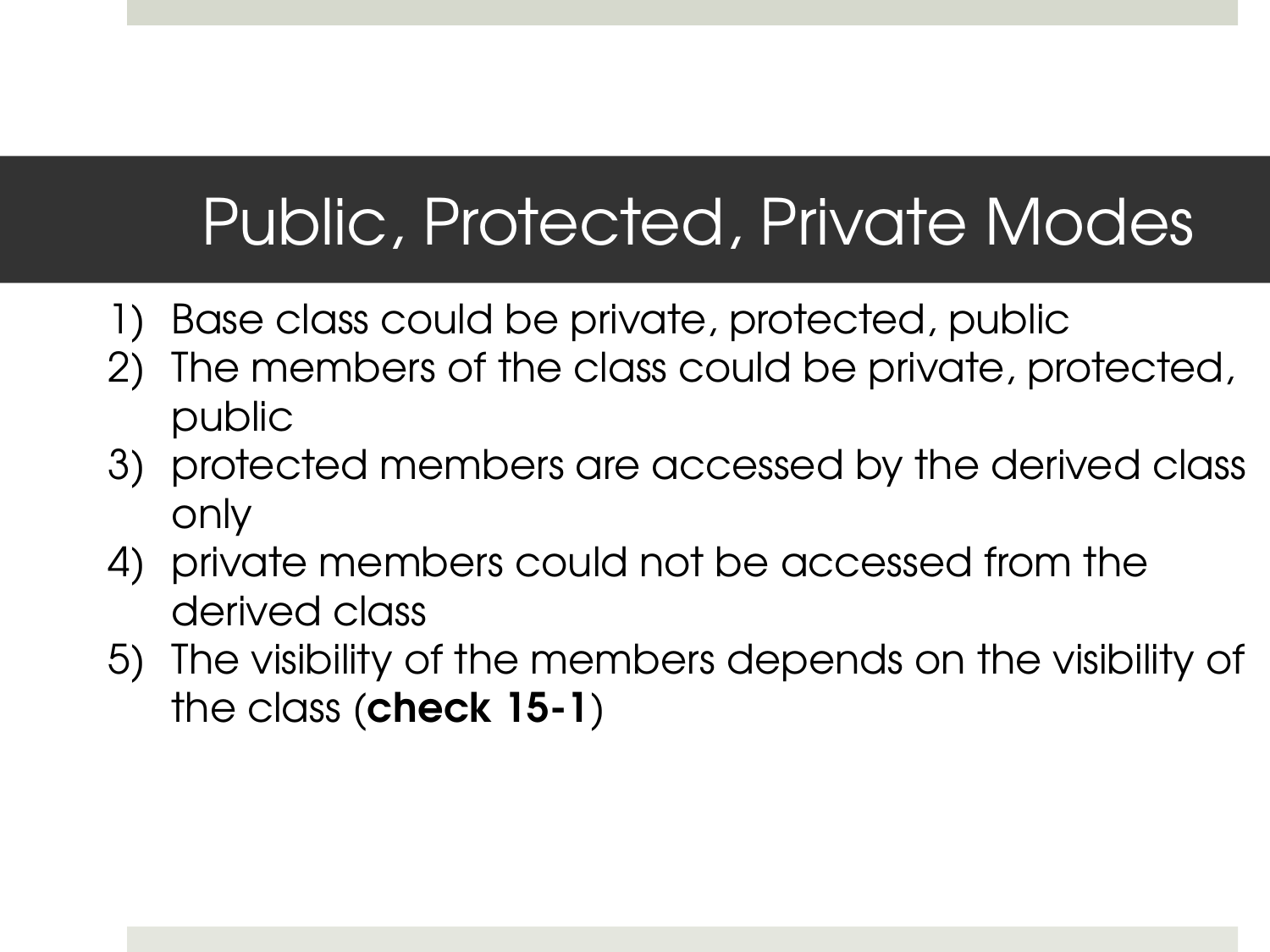

# Public, Protected, Private Modes
Base class could be private, protected, public
The members of the class could be private, protected, public
protected members are accessed by the derived class only
private members could not be accessed from the derived class
The visibility of the members depends on the visibility of the class (check 15-1)